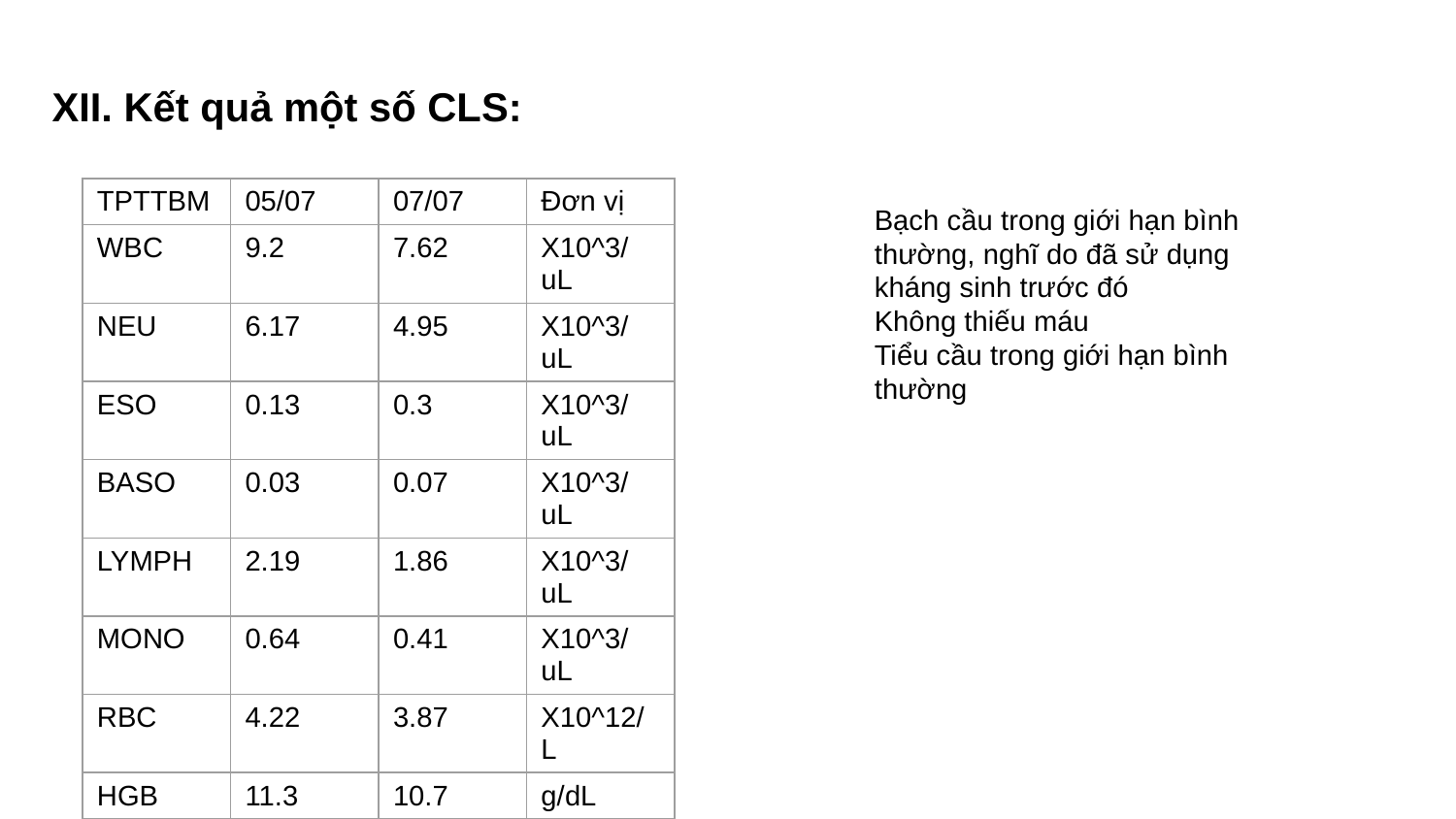

# XII. Kết quả một số CLS:
| TPTTBM | 05/07 | 07/07 | Đơn vị |
| --- | --- | --- | --- |
| WBC | 9.2 | 7.62 | X10^3/uL |
| NEU | 6.17 | 4.95 | X10^3/uL |
| ESO | 0.13 | 0.3 | X10^3/uL |
| BASO | 0.03 | 0.07 | X10^3/uL |
| LYMPH | 2.19 | 1.86 | X10^3/uL |
| MONO | 0.64 | 0.41 | X10^3/uL |
| RBC | 4.22 | 3.87 | X10^12/L |
| HGB | 11.3 | 10.7 | g/dL |
| HCT | 33.1 | 30.1 | % |
| MCV | 78.4 | 77.8 | fL |
| MCH | 6.8 | 27.6 | pg |
| PLT | 222 | 203 | X10^3/uL |
Bạch cầu trong giới hạn bình thường, nghĩ do đã sử dụng kháng sinh trước đó
Không thiếu máu
Tiểu cầu trong giới hạn bình thường